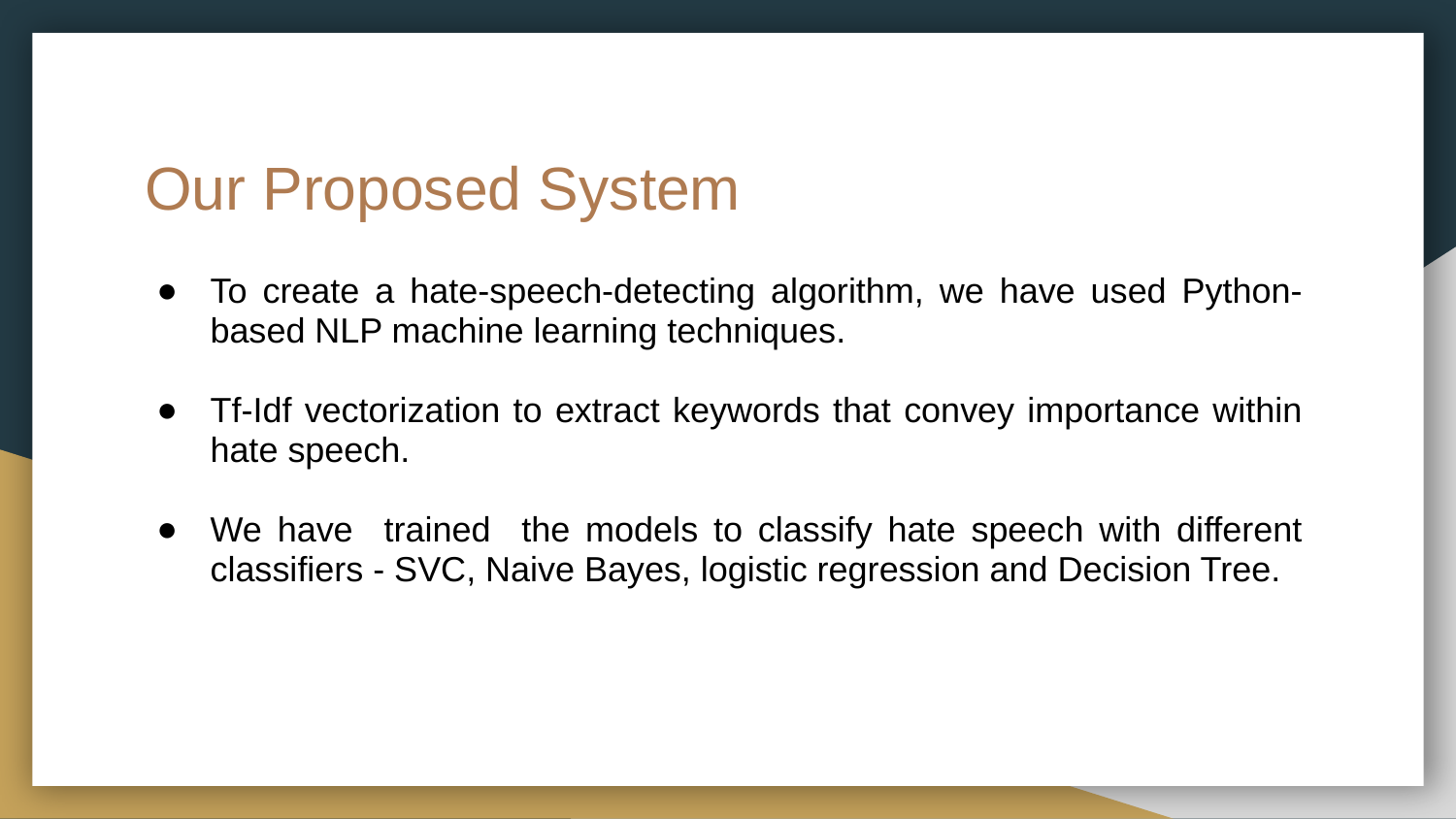

# Our Proposed System
To create a hate-speech-detecting algorithm, we have used Python-based NLP machine learning techniques.

Tf-Idf vectorization to extract keywords that convey importance within hate speech.

We have  trained  the models to classify hate speech with different classifiers - SVC, Naive Bayes, logistic regression and Decision Tree.